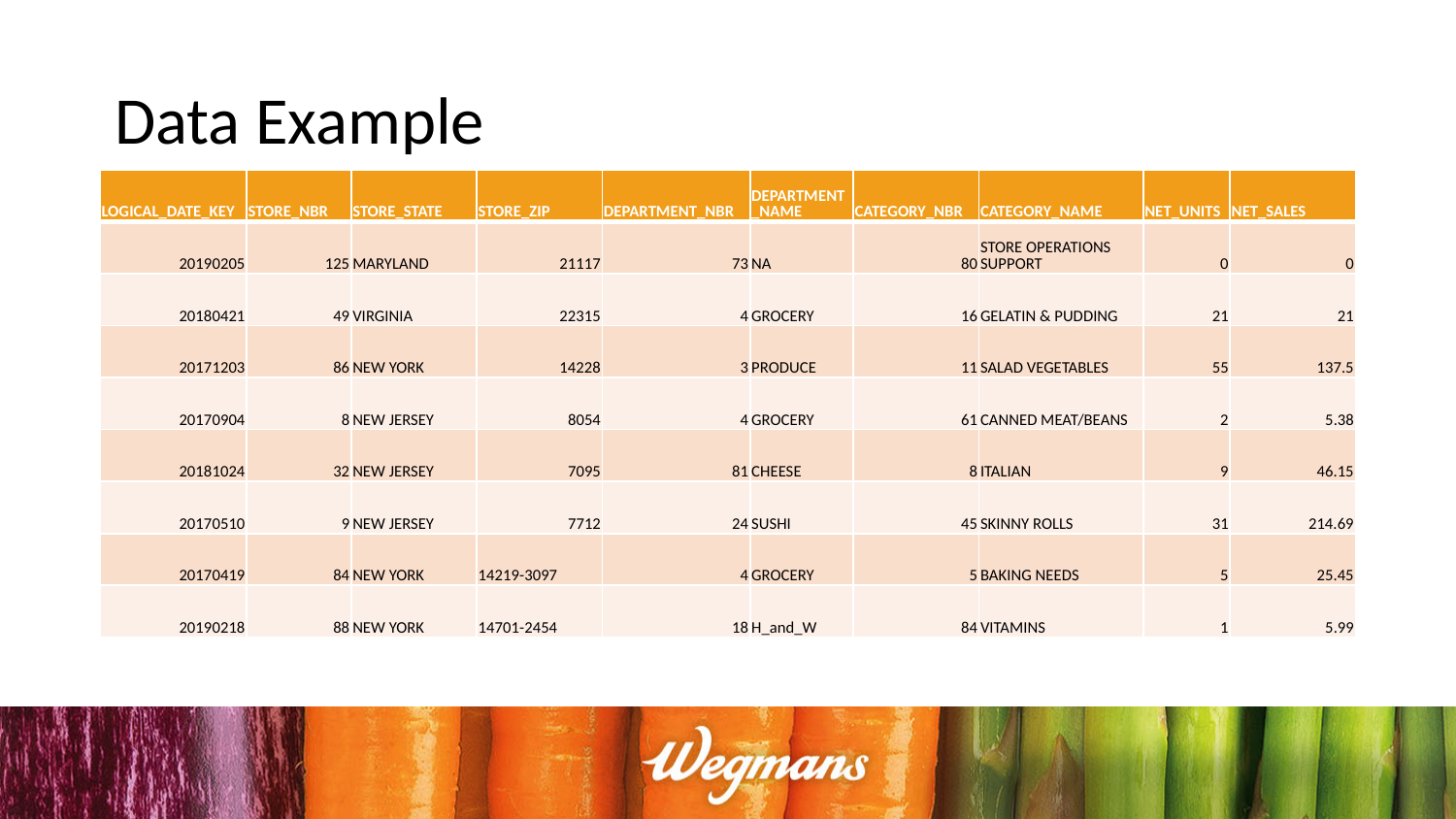

# Data Example
| LOGICAL\_DATE\_KEY | STORE\_NBR | STORE\_STATE | STORE\_ZIP | DEPARTMENT\_NBR | DEPARTMENT\_NAME | CATEGORY\_NBR | CATEGORY\_NAME | NET\_UNITS | NET\_SALES |
| --- | --- | --- | --- | --- | --- | --- | --- | --- | --- |
| 20190205 | 125 | MARYLAND | 21117 | 73 | NA | 80 | STORE OPERATIONS SUPPORT | 0 | 0 |
| 20180421 | 49 | VIRGINIA | 22315 | 4 | GROCERY | 16 | GELATIN & PUDDING | 21 | 21 |
| 20171203 | 86 | NEW YORK | 14228 | 3 | PRODUCE | 11 | SALAD VEGETABLES | 55 | 137.5 |
| 20170904 | 8 | NEW JERSEY | 8054 | 4 | GROCERY | 61 | CANNED MEAT/BEANS | 2 | 5.38 |
| 20181024 | 32 | NEW JERSEY | 7095 | 81 | CHEESE | 8 | ITALIAN | 9 | 46.15 |
| 20170510 | 9 | NEW JERSEY | 7712 | 24 | SUSHI | 45 | SKINNY ROLLS | 31 | 214.69 |
| 20170419 | 84 | NEW YORK | 14219-3097 | 4 | GROCERY | 5 | BAKING NEEDS | 5 | 25.45 |
| 20190218 | 88 | NEW YORK | 14701-2454 | 18 | H\_and\_W | 84 | VITAMINS | 1 | 5.99 |